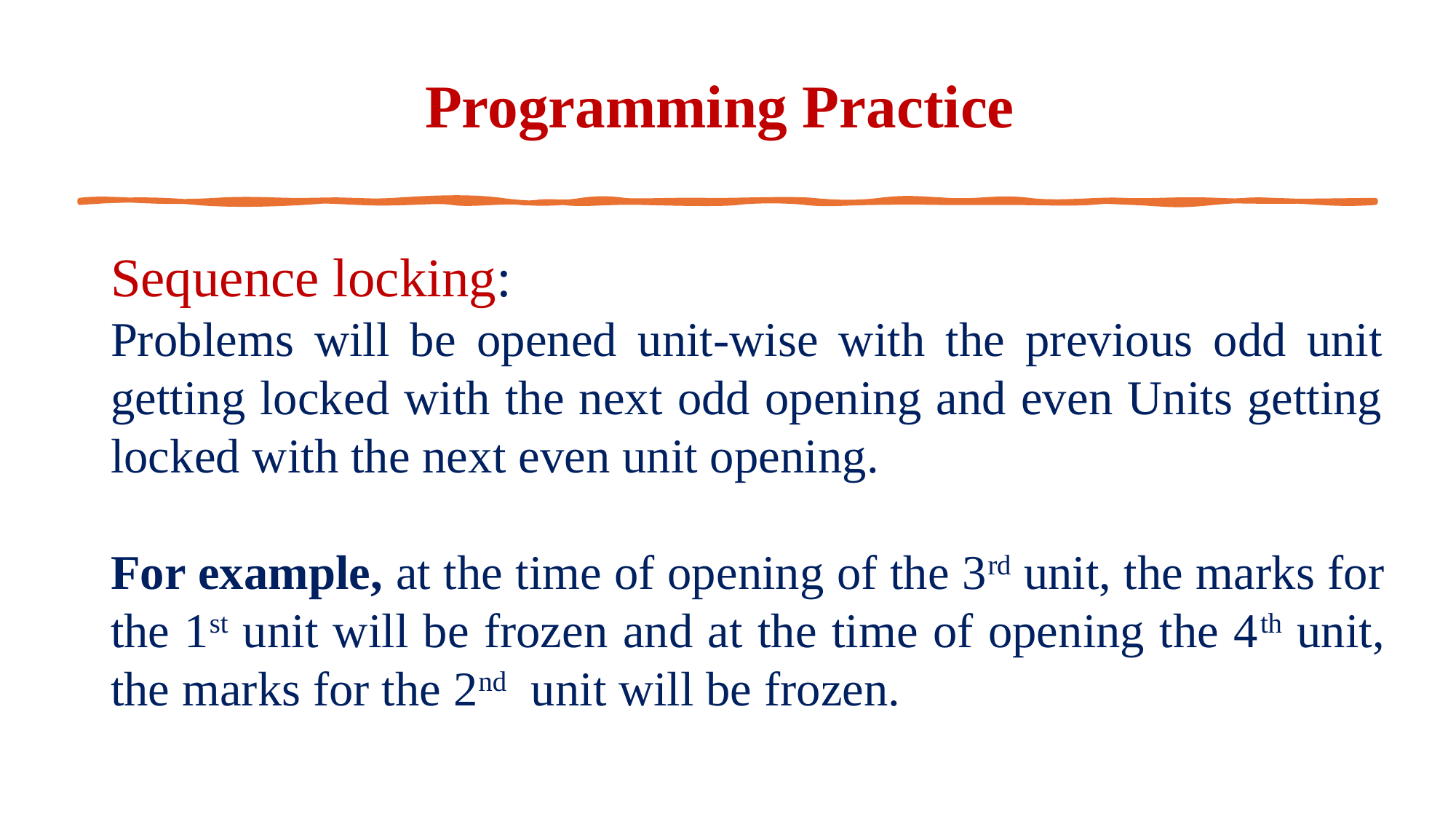

# Programming Practice

Sequence locking:
Problems will be opened unit-wise with the previous odd unit getting locked with the next odd opening and even Units getting locked with the next even unit opening.

For example, at the time of opening of the 3rd unit, the marks for the 1st unit will be frozen and at the time of opening the 4th unit, the marks for the 2nd  unit will be frozen.